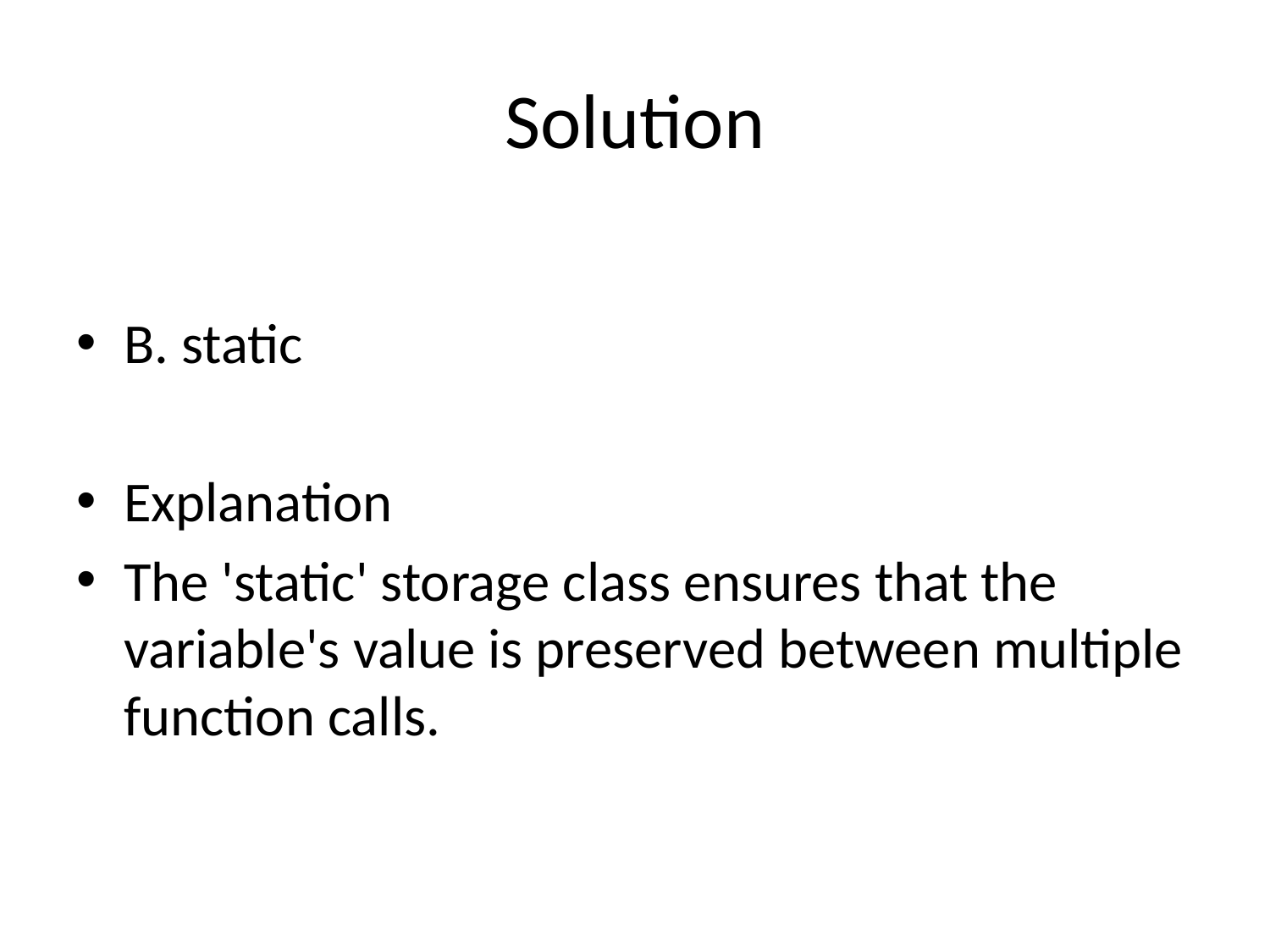

# Solution

B. static

Explanation
The 'static' storage class ensures that the variable's value is preserved between multiple function calls.